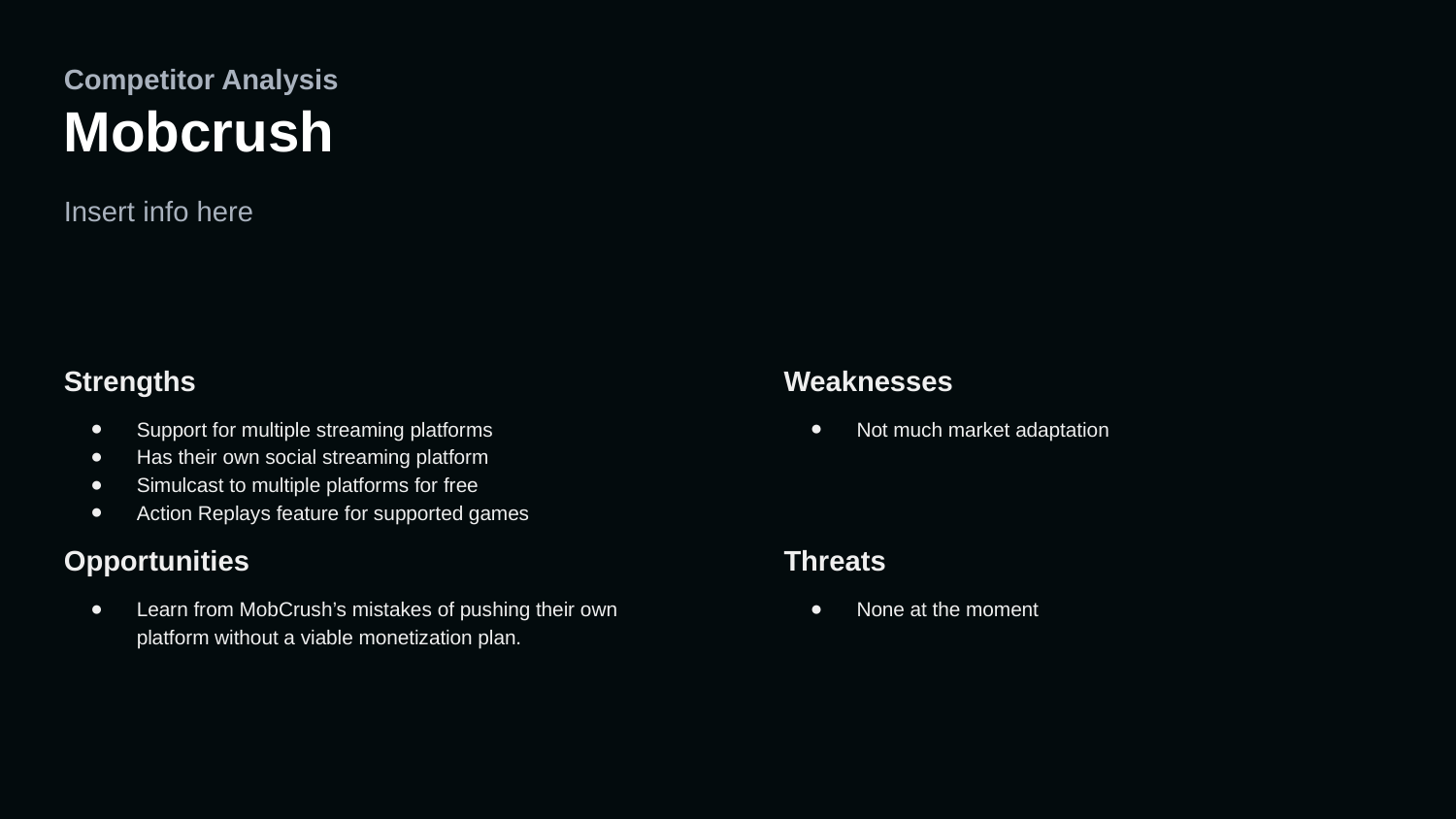

Competitor Analysis
Mobcrush
Insert info here
Strengths
Support for multiple streaming platforms
Has their own social streaming platform
Simulcast to multiple platforms for free
Action Replays feature for supported games
Weaknesses
Not much market adaptation
Opportunities
Learn from MobCrush’s mistakes of pushing their own platform without a viable monetization plan.
Threats
None at the moment